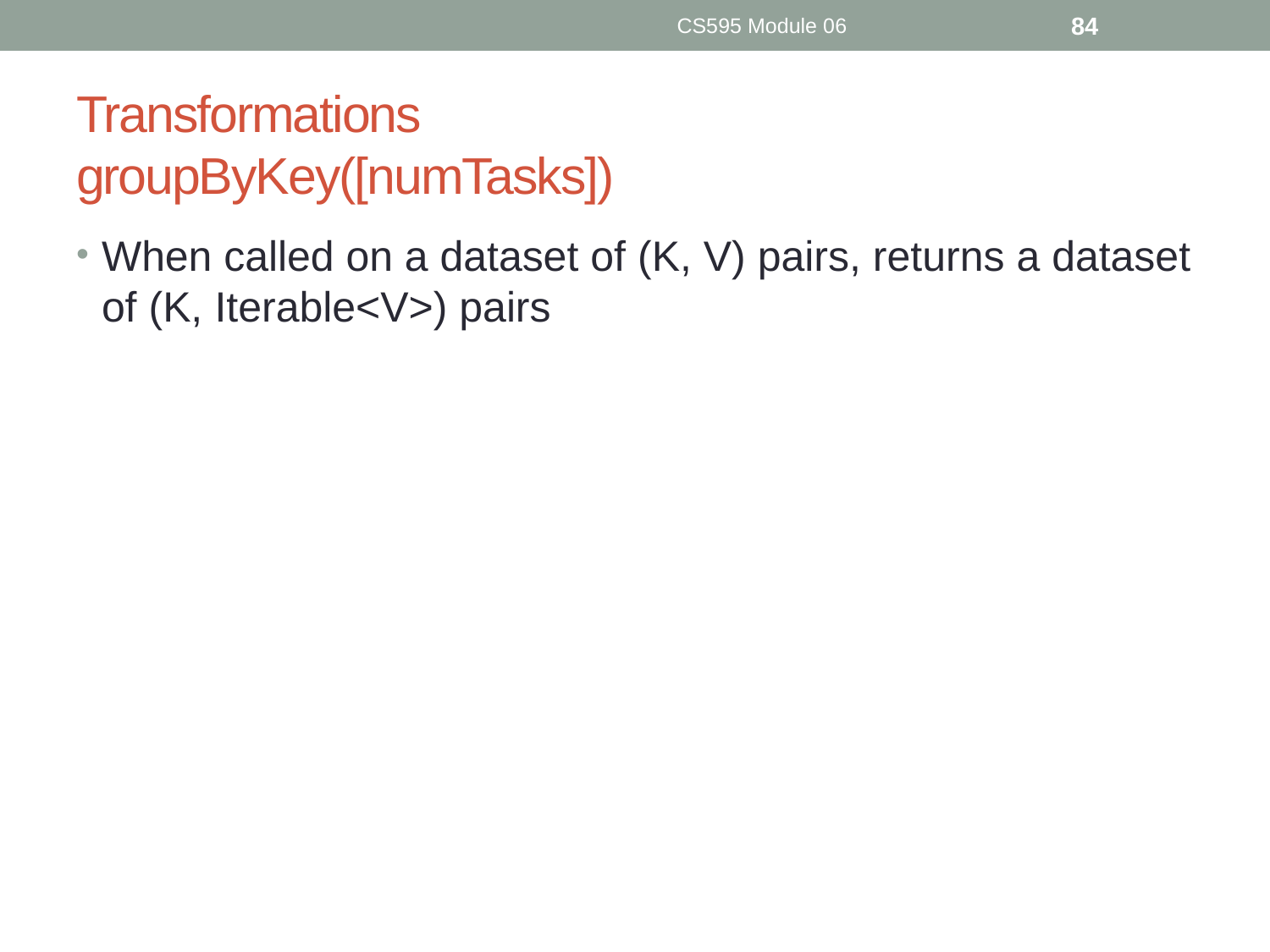

CS595 Module 06
84
# Transformations groupByKey([numTasks])
When called on a dataset of (K, V) pairs, returns a dataset of (K, Iterable<V>) pairs